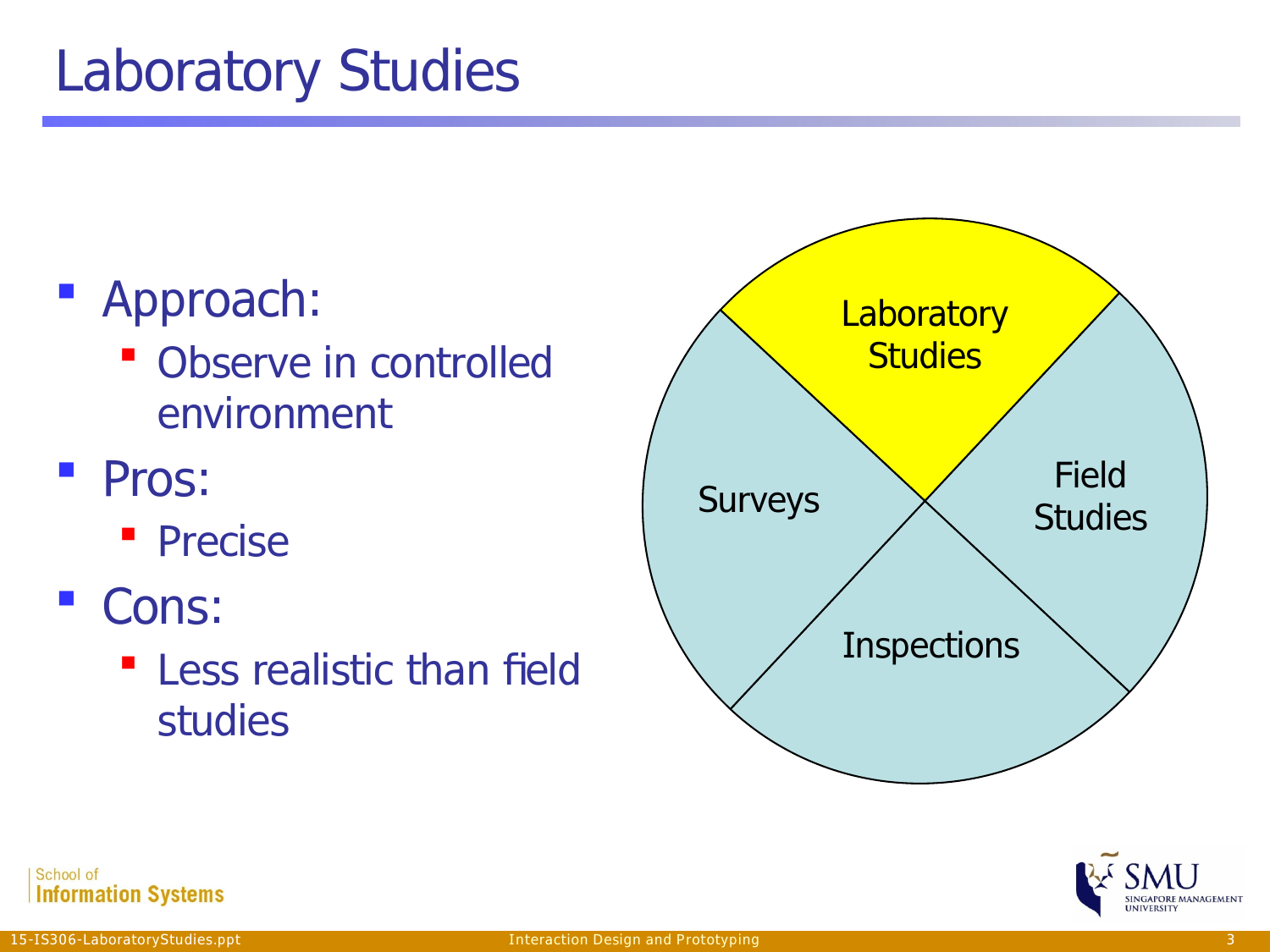

# Laboratory Studies

Approach:
Observe in controlled environment
Pros:
Precise
Cons:
Less realistic than field studies

Laboratory
Studies
Field
Studies
Surveys
Inspections

                        3
Interaction Design and Prototyping